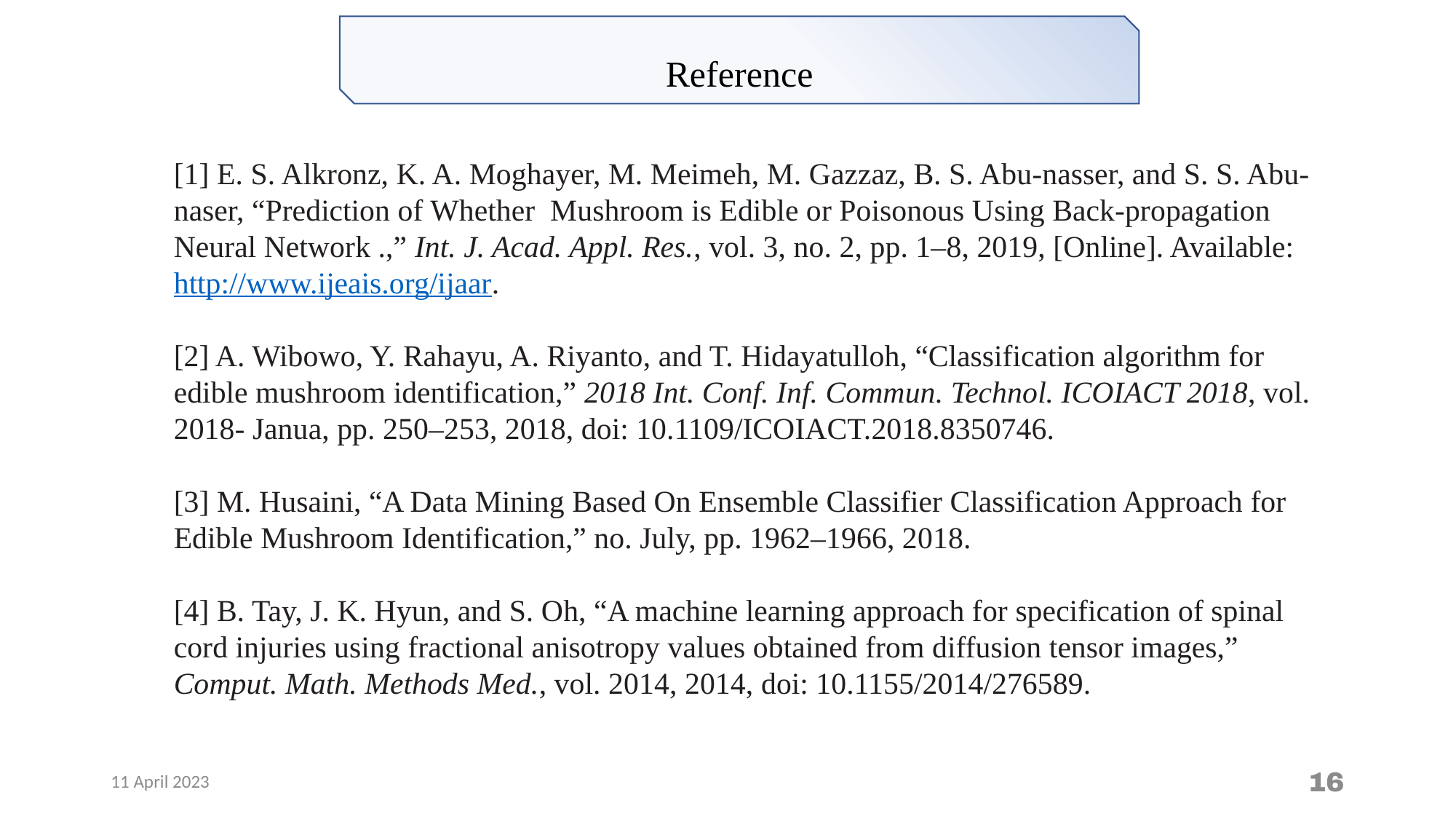

Reference

[1] E. S. Alkronz, K. A. Moghayer, M. Meimeh, M. Gazzaz, B. S. Abu-nasser, and S. S. Abu-naser, “Prediction of Whether  Mushroom is Edible or Poisonous Using Back-propagation Neural Network .,” Int. J. Acad. Appl. Res., vol. 3, no. 2, pp. 1–8, 2019, [Online]. Available: http://www.ijeais.org/ijaar.

[2] A. Wibowo, Y. Rahayu, A. Riyanto, and T. Hidayatulloh, “Classification algorithm for edible mushroom identification,” 2018 Int. Conf. Inf. Commun. Technol. ICOIACT 2018, vol. 2018- Janua, pp. 250–253, 2018, doi: 10.1109/ICOIACT.2018.8350746.

[3] M. Husaini, “A Data Mining Based On Ensemble Classifier Classification Approach for Edible Mushroom Identification,” no. July, pp. 1962–1966, 2018.

[4] B. Tay, J. K. Hyun, and S. Oh, “A machine learning approach for specification of spinal cord injuries using fractional anisotropy values obtained from diffusion tensor images,” Comput. Math. Methods Med., vol. 2014, 2014, doi: 10.1155/2014/276589.
11 April 2023
16